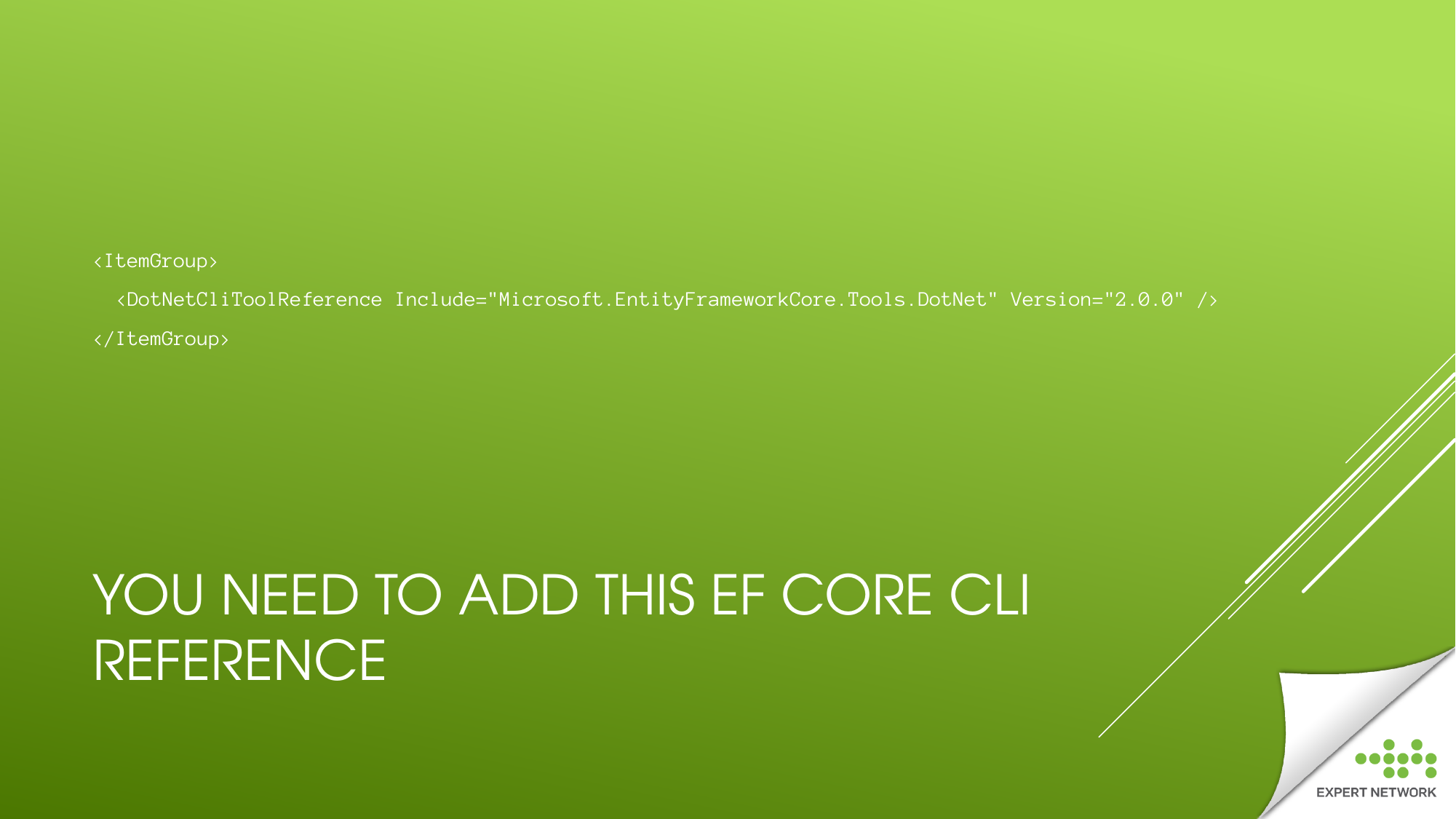

<ItemGroup>
  <DotNetCliToolReference Include="Microsoft.EntityFrameworkCore.Tools.DotNet" Version="2.0.0" />
</ItemGroup>
# You need to add this Ef Core CLI Reference